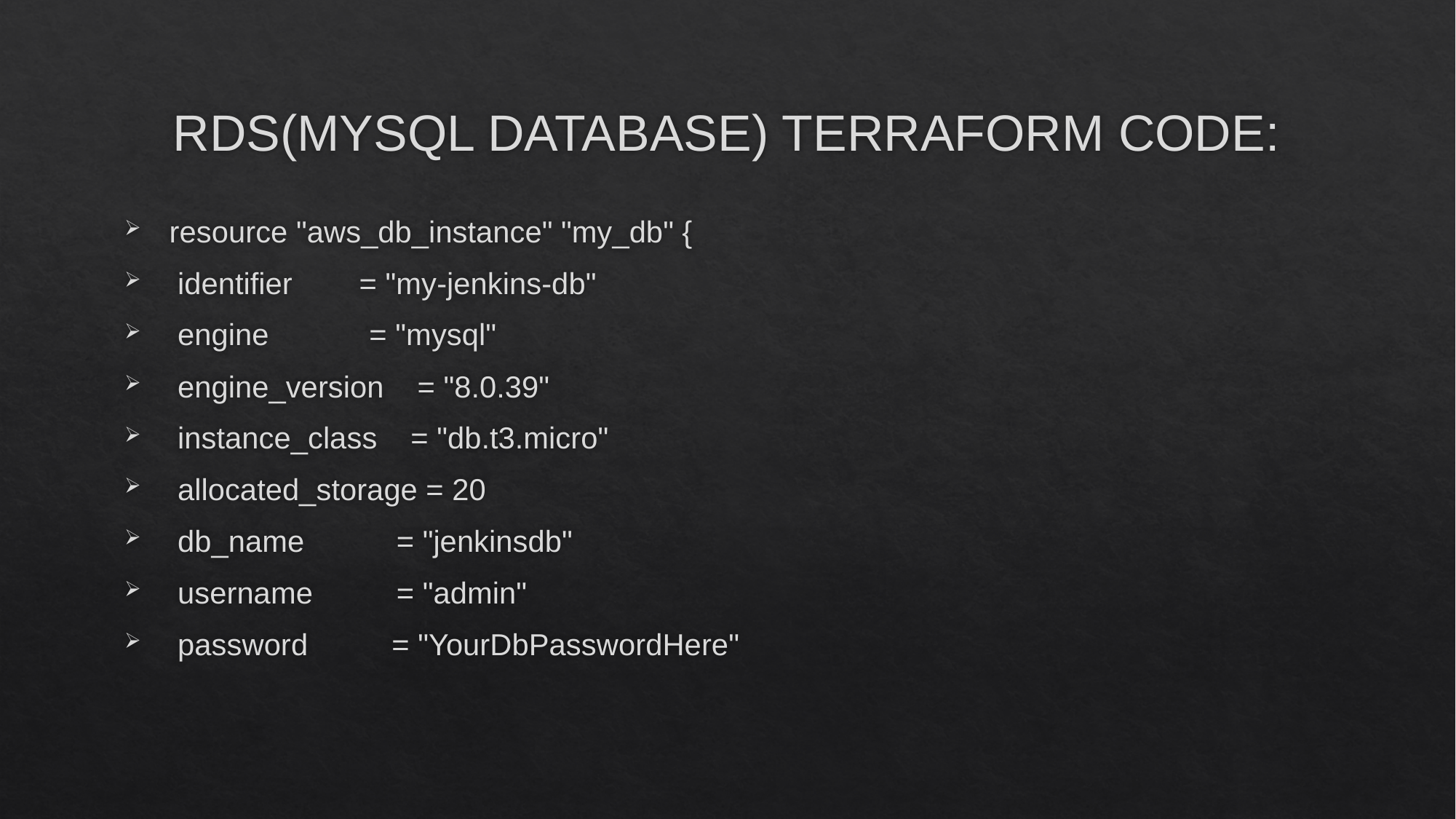

# RDS(MYSQL DATABASE) TERRAFORM CODE:
 resource "aws_db_instance" "my_db" {
  identifier        = "my-jenkins-db"
  engine            = "mysql"
  engine_version    = "8.0.39"
  instance_class    = "db.t3.micro"
  allocated_storage = 20
  db_name           = "jenkinsdb"
  username          = "admin"
  password          = "YourDbPasswordHere"